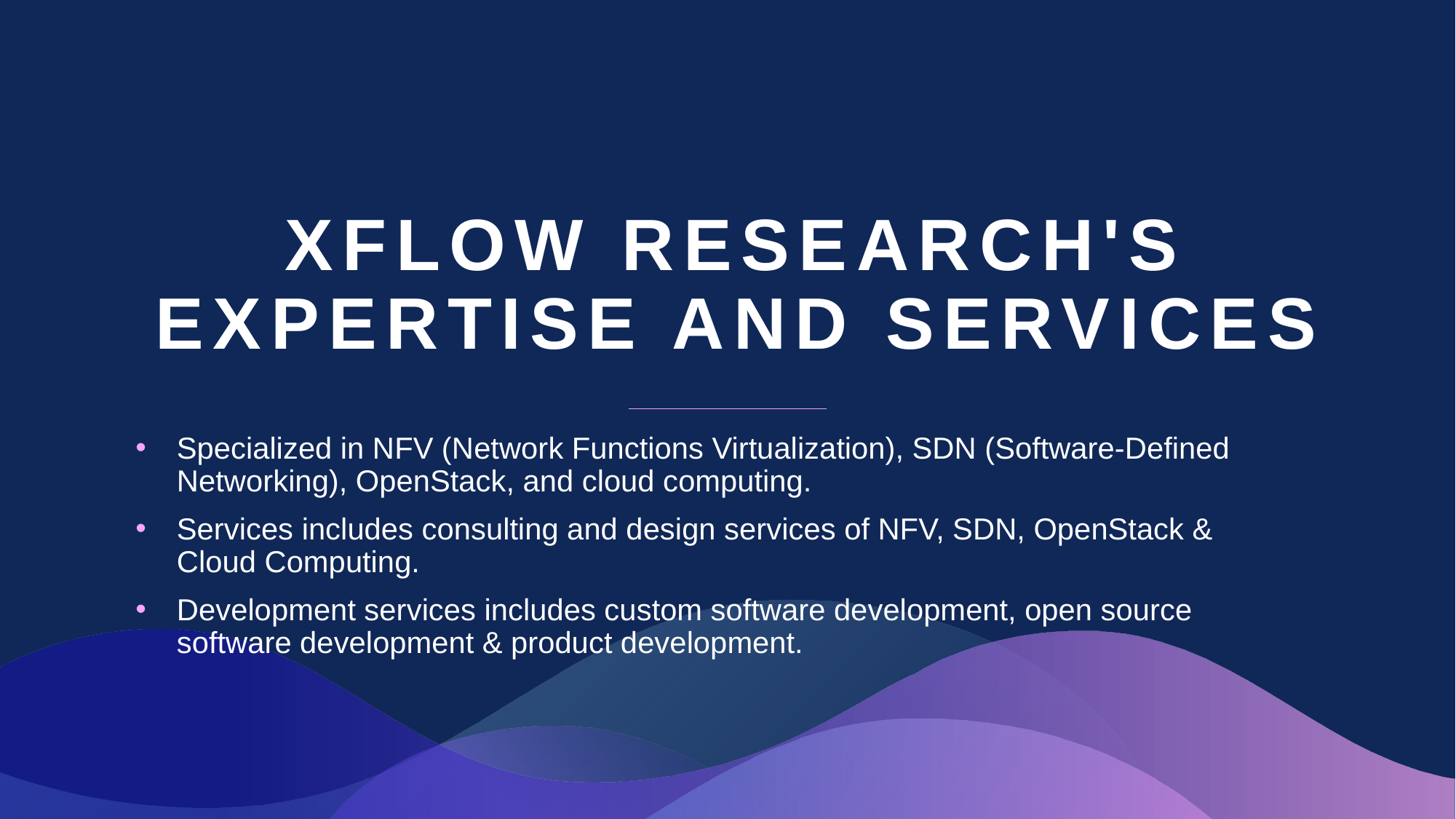

# Xflow Research's Expertise and Services
Specialized in NFV (Network Functions Virtualization), SDN (Software-Defined Networking), OpenStack, and cloud computing.
Services includes consulting and design services of NFV, SDN, OpenStack & Cloud Computing.
Development services includes custom software development, open source software development & product development.